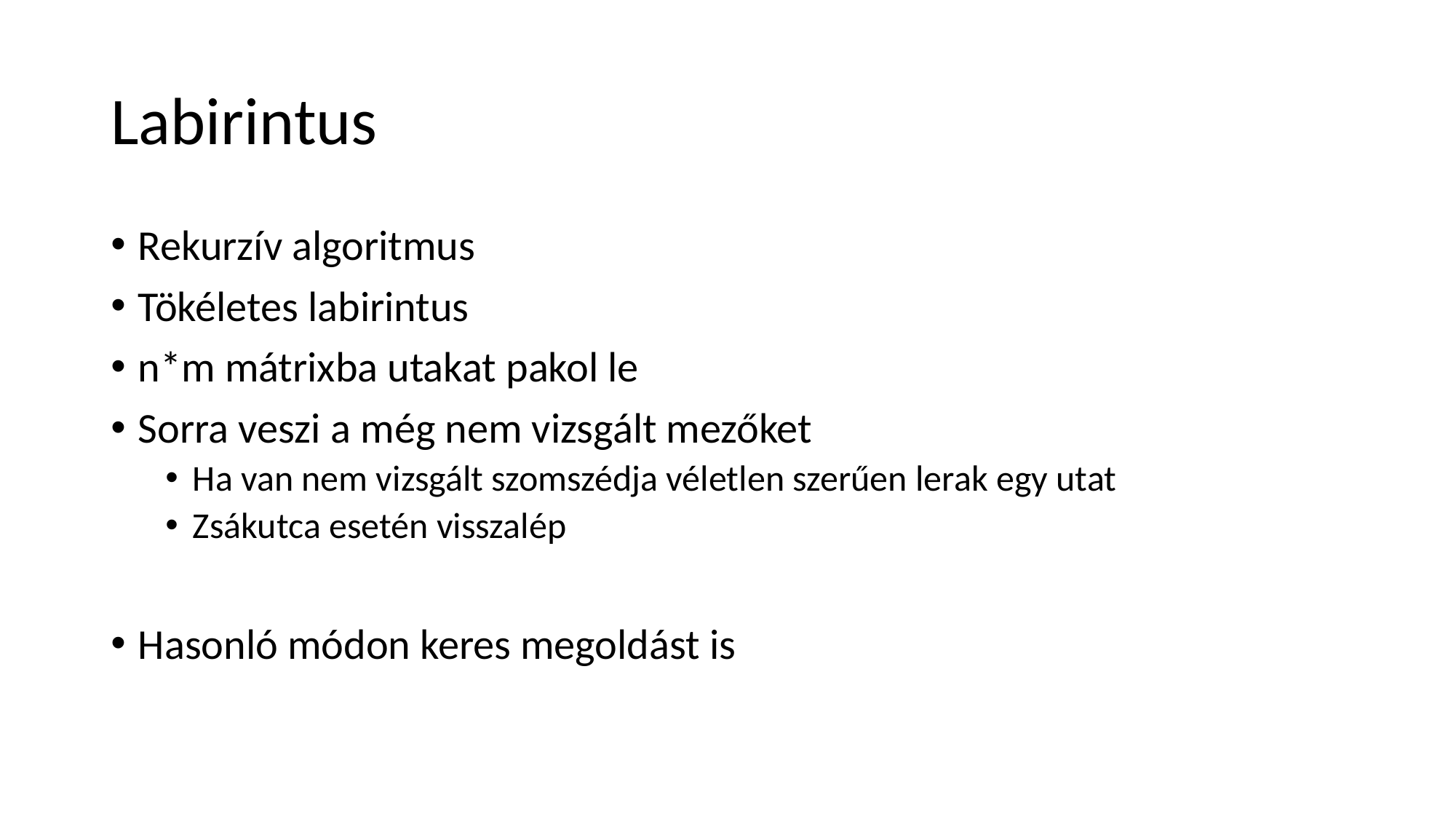

# Labirintus
Rekurzív algoritmus
Tökéletes labirintus
n*m mátrixba utakat pakol le
Sorra veszi a még nem vizsgált mezőket
Ha van nem vizsgált szomszédja véletlen szerűen lerak egy utat
Zsákutca esetén visszalép

Hasonló módon keres megoldást is